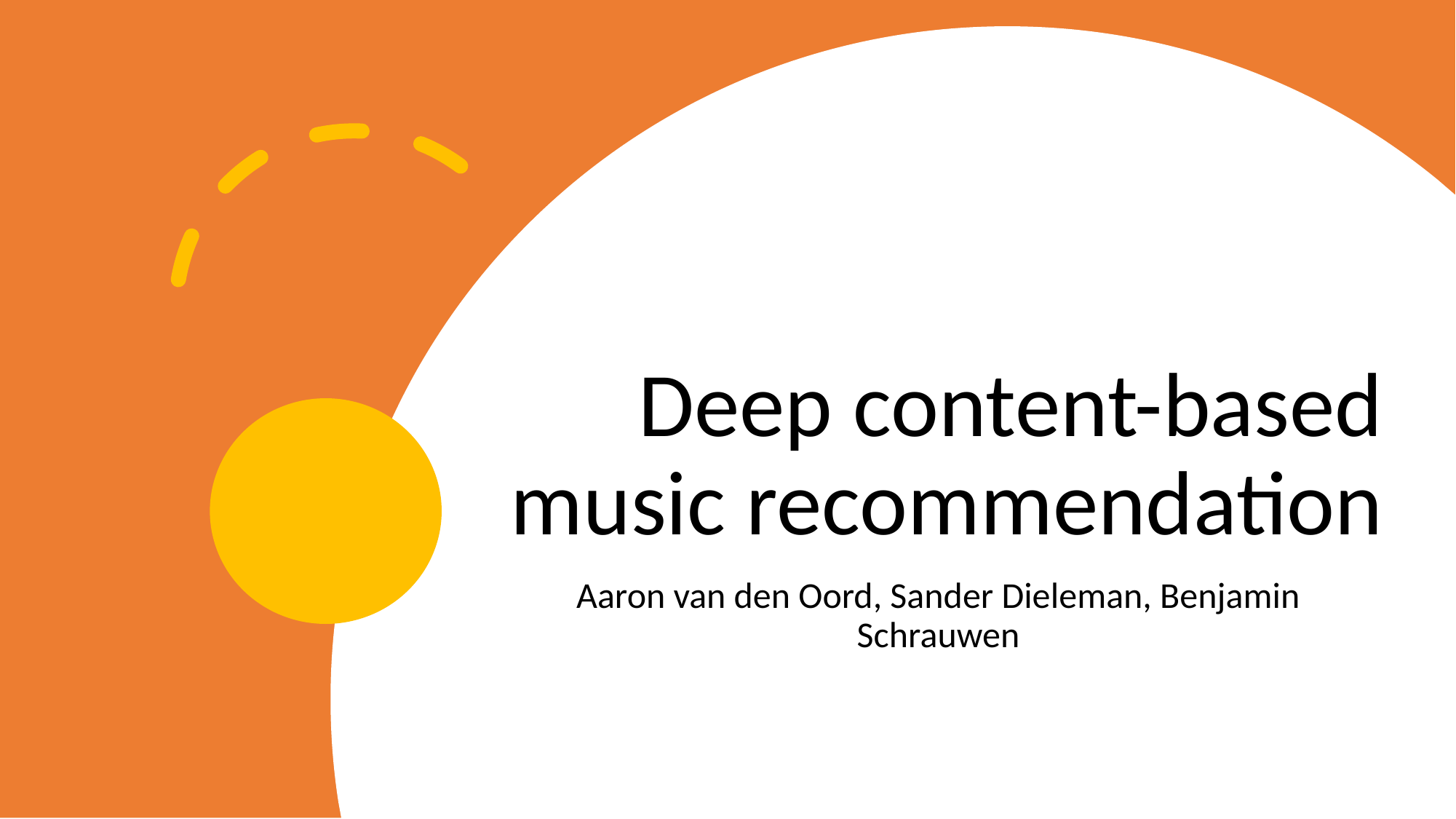

# Deep content-based music recommendation

Aaron van den Oord, Sander Dieleman, Benjamin Schrauwen